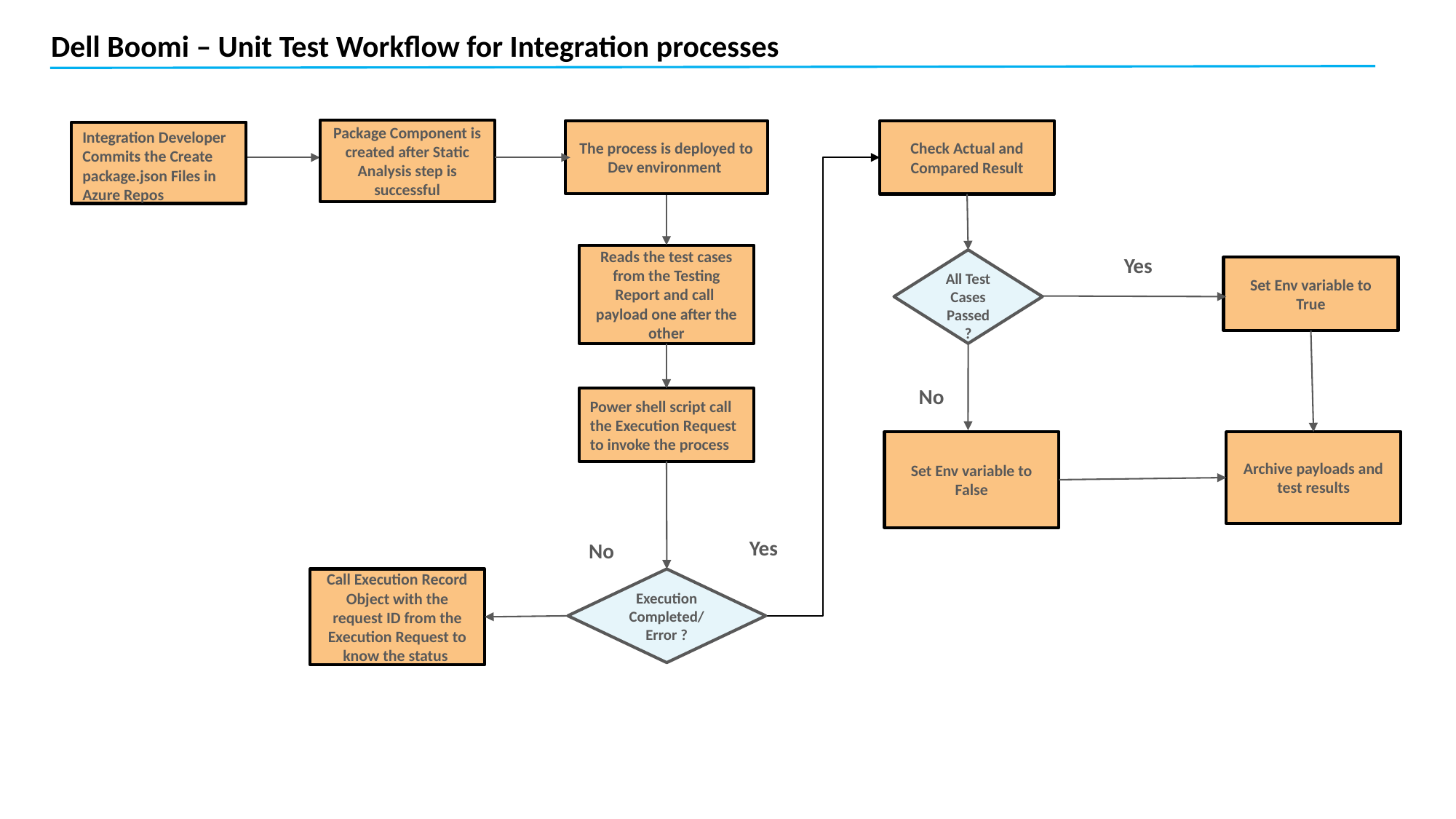

Dell Boomi – Unit Test Workflow for Integration processes
Package Component is created after Static Analysis step is successful
The process is deployed to Dev environment
Check Actual and Compared Result

Integration Developer Commits the Create package.json Files in Azure Repos

Reads the test cases from the Testing Report and call  payload one after the other
Yes

All Test Cases Passed ?
Set Env variable to True
No
Power shell script call the Execution Request to invoke the process
Set Env variable to False
Archive payloads and test results
Yes
No
Call Execution Record Object with the request ID from the Execution Request to know the status
Execution Completed/ Error ?